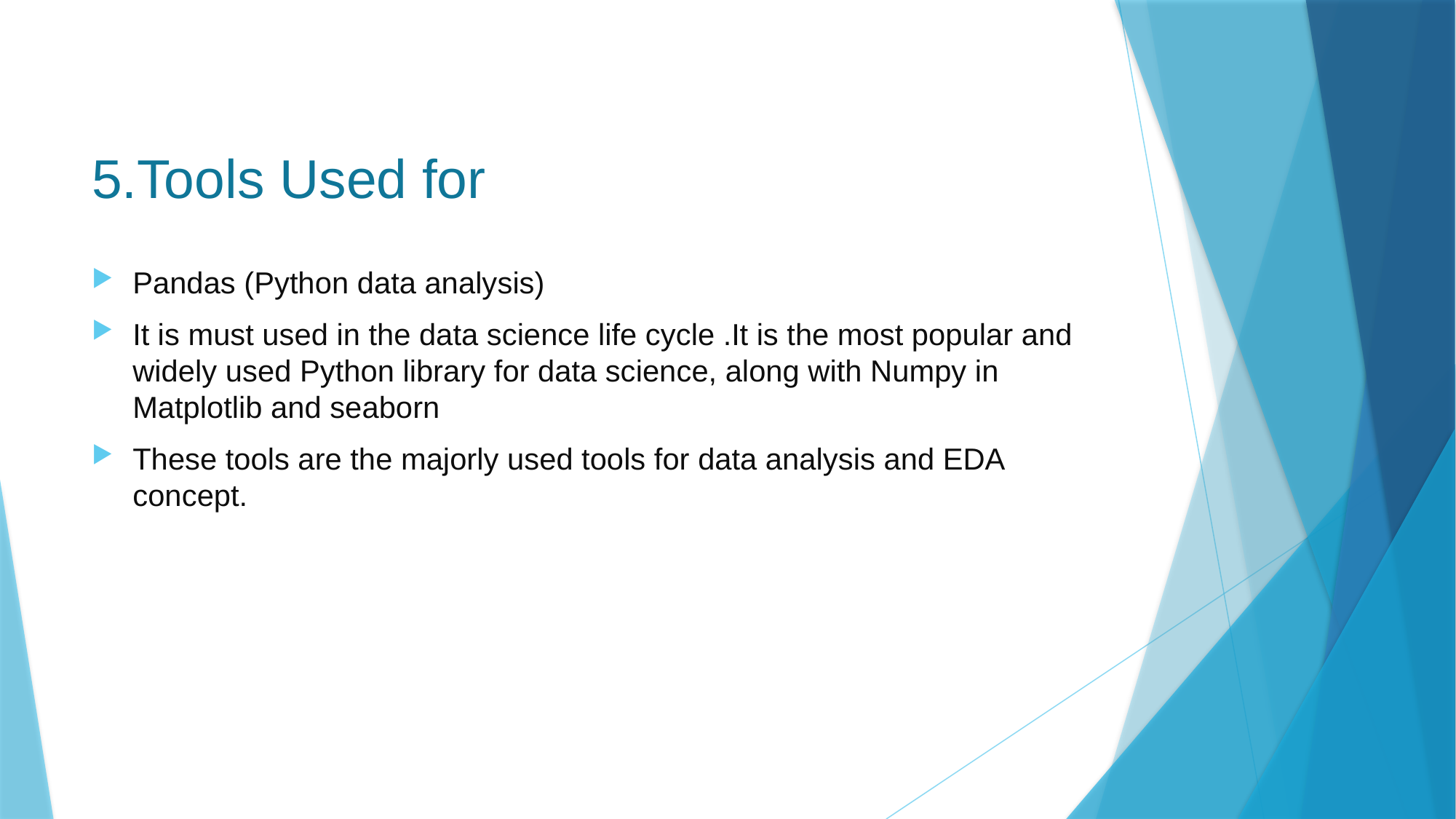

# 5.Tools Used for
Pandas (Python data analysis)
It is must used in the data science life cycle .It is the most popular and widely used Python library for data science, along with Numpy in Matplotlib and seaborn
These tools are the majorly used tools for data analysis and EDA concept.